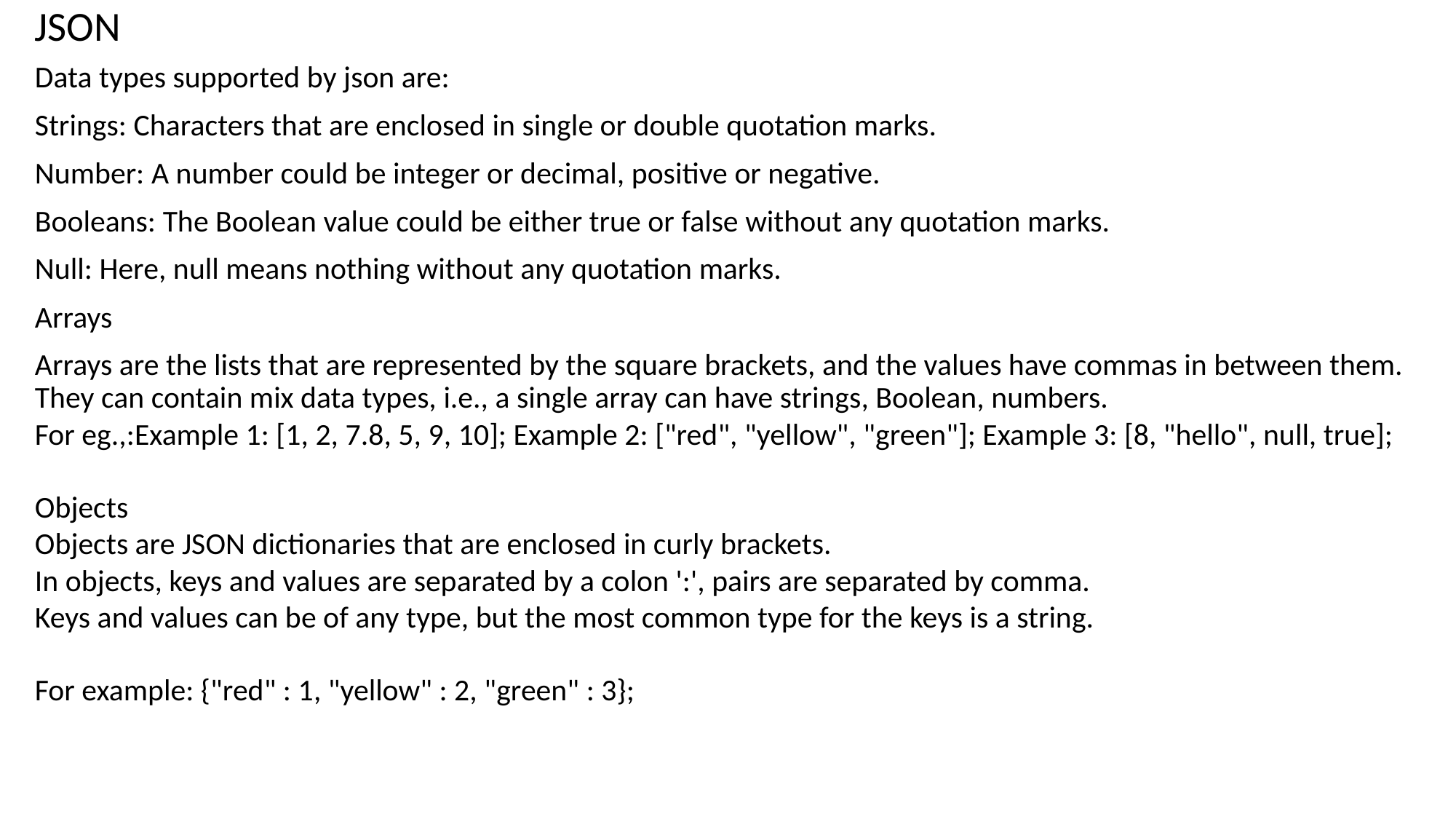

# JSON
Data types supported by json are:
Strings: Characters that are enclosed in single or double quotation marks.
Number: A number could be integer or decimal, positive or negative.
Booleans: The Boolean value could be either true or false without any quotation marks.
Null: Here, null means nothing without any quotation marks.
Arrays
Arrays are the lists that are represented by the square brackets, and the values have commas in between them. They can contain mix data types, i.e., a single array can have strings, Boolean, numbers.
For eg.,:Example 1: [1, 2, 7.8, 5, 9, 10]; Example 2: ["red", "yellow", "green"]; Example 3: [8, "hello", null, true];

Objects
Objects are JSON dictionaries that are enclosed in curly brackets.
In objects, keys and values are separated by a colon ':', pairs are separated by comma.
Keys and values can be of any type, but the most common type for the keys is a string.

For example: {"red" : 1, "yellow" : 2, "green" : 3};